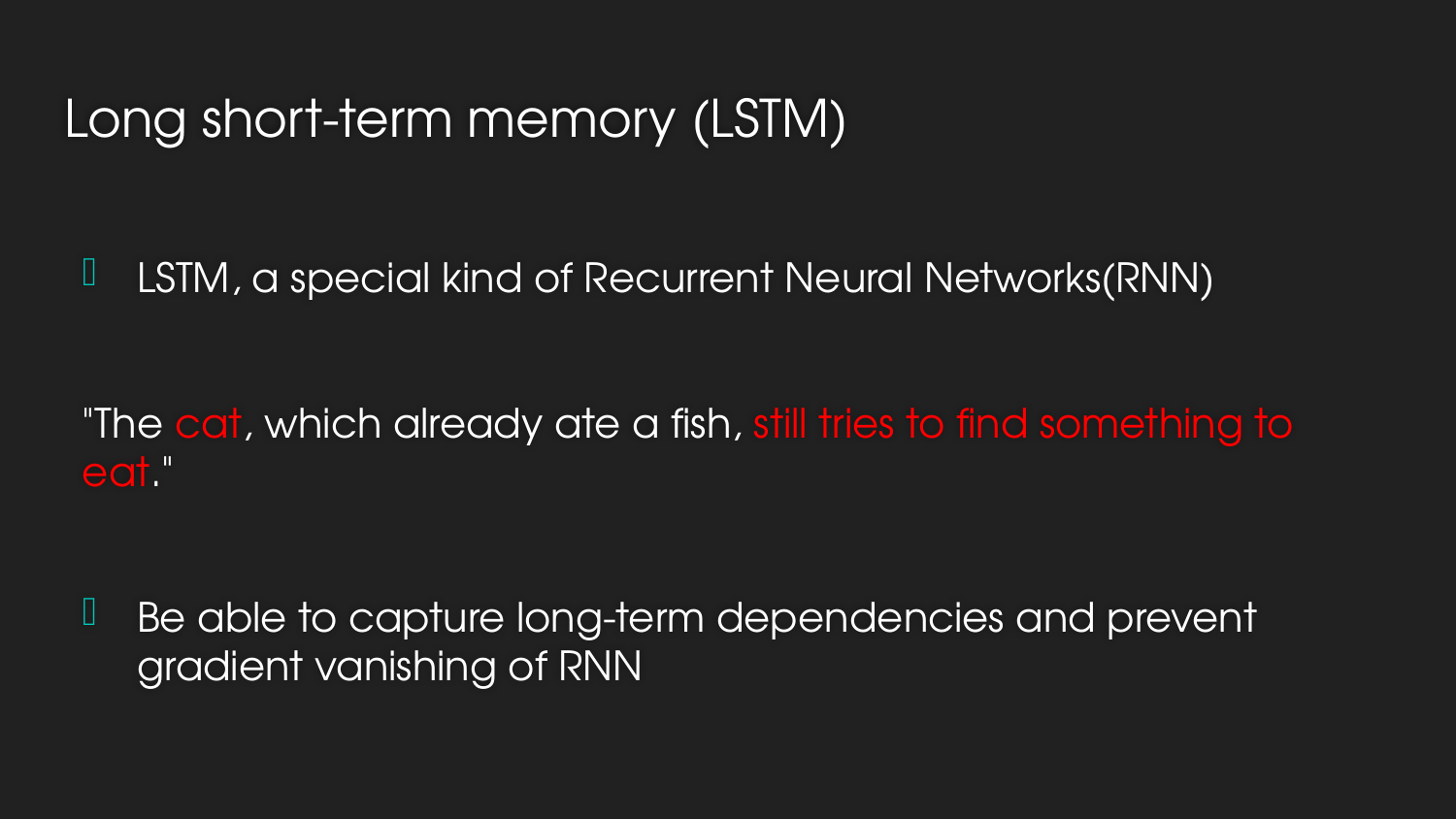

# Long short-term memory (LSTM)
LSTM, a special kind of Recurrent Neural Networks(RNN)

"The cat, which already ate a fish, still tries to find something to eat."

Be able to capture long-term dependencies and prevent gradient vanishing of RNN